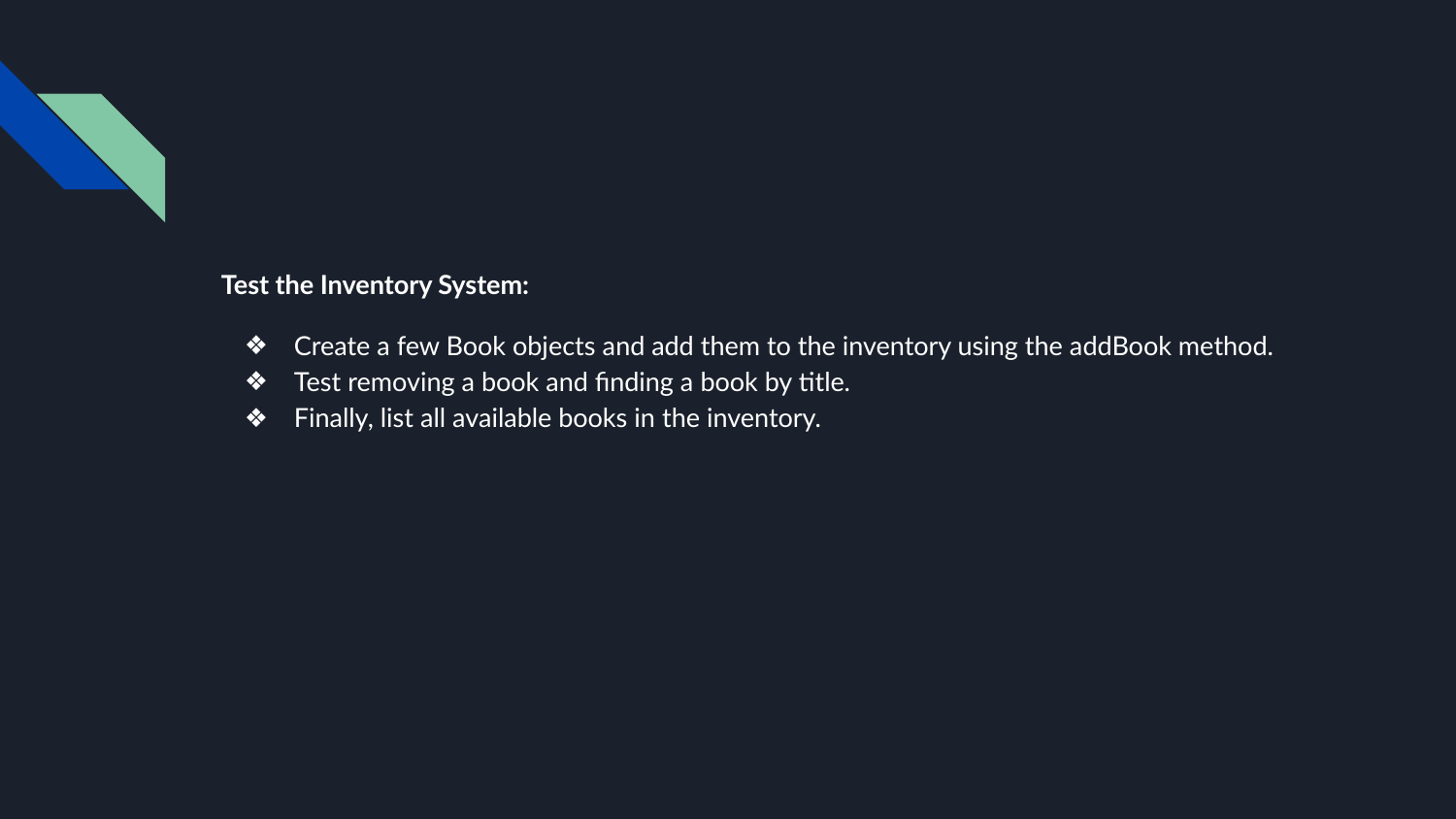

#
Test the Inventory System:
Create a few Book objects and add them to the inventory using the addBook method.
Test removing a book and finding a book by title.
Finally, list all available books in the inventory.